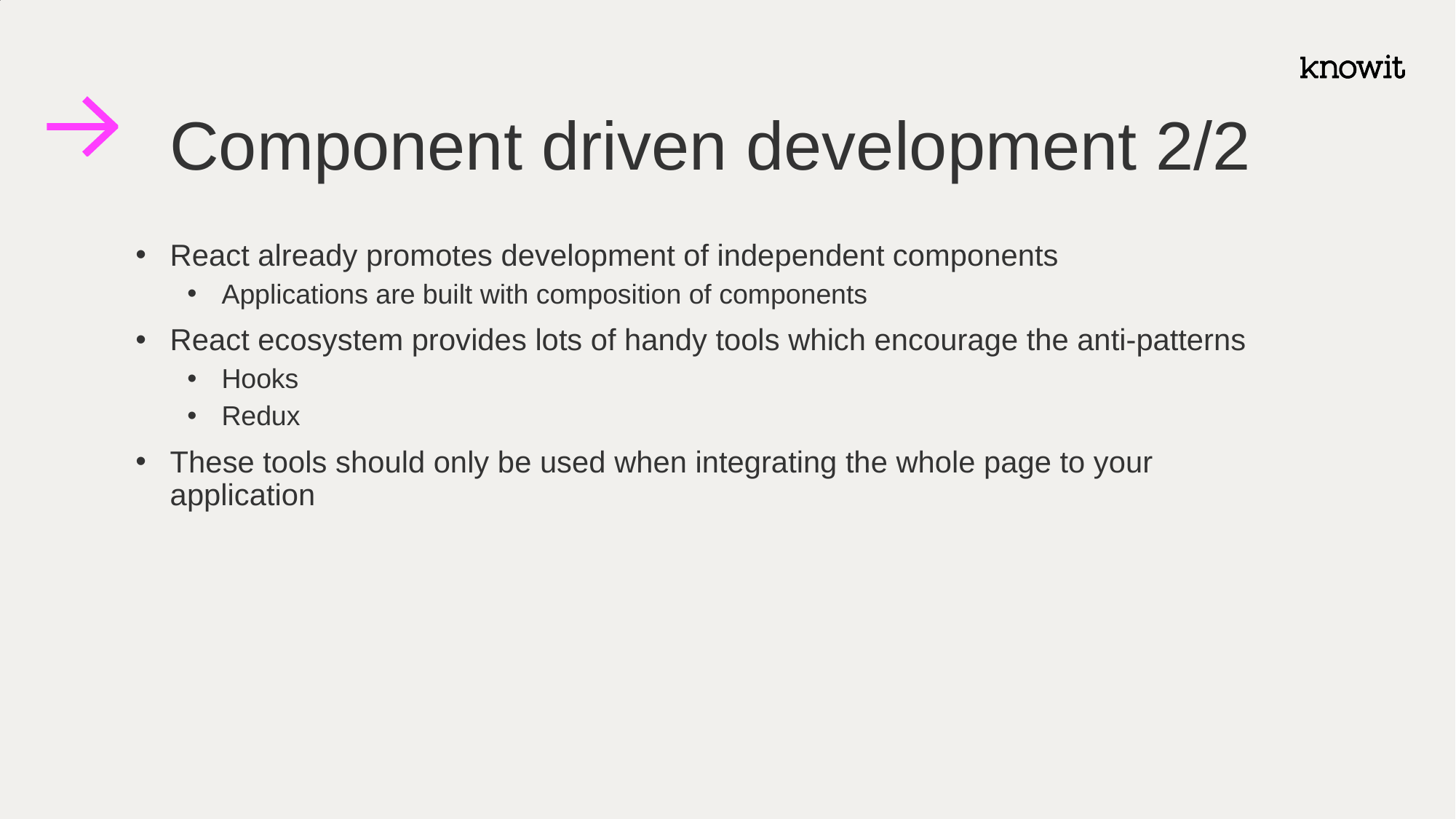

# Component driven development 2/2
React already promotes development of independent components
Applications are built with composition of components
React ecosystem provides lots of handy tools which encourage the anti-patterns
Hooks
Redux
These tools should only be used when integrating the whole page to your application